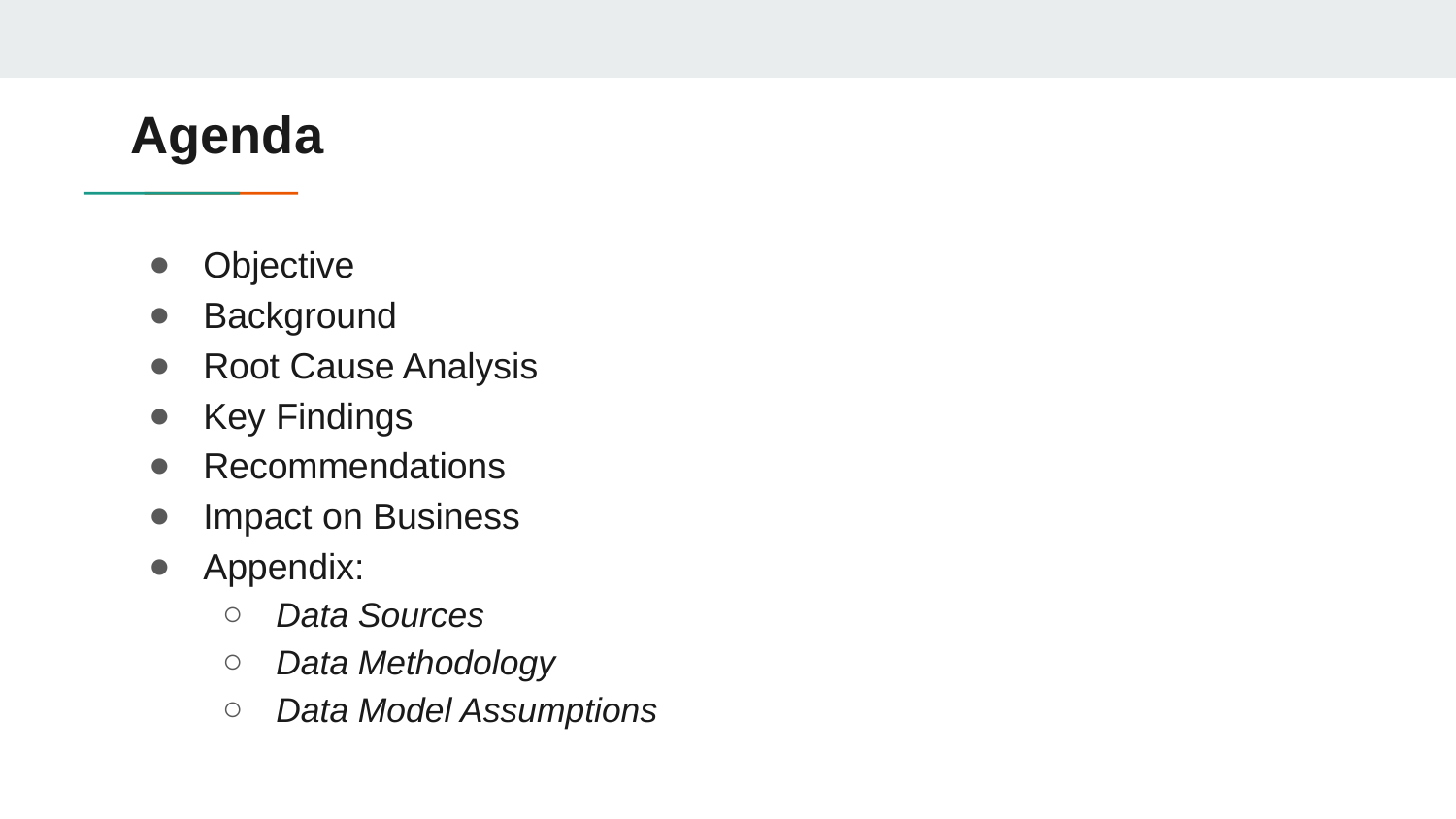

# Agenda
Objective
Background
Root Cause Analysis
Key Findings
Recommendations
Impact on Business
Appendix:
Data Sources
Data Methodology
Data Model Assumptions